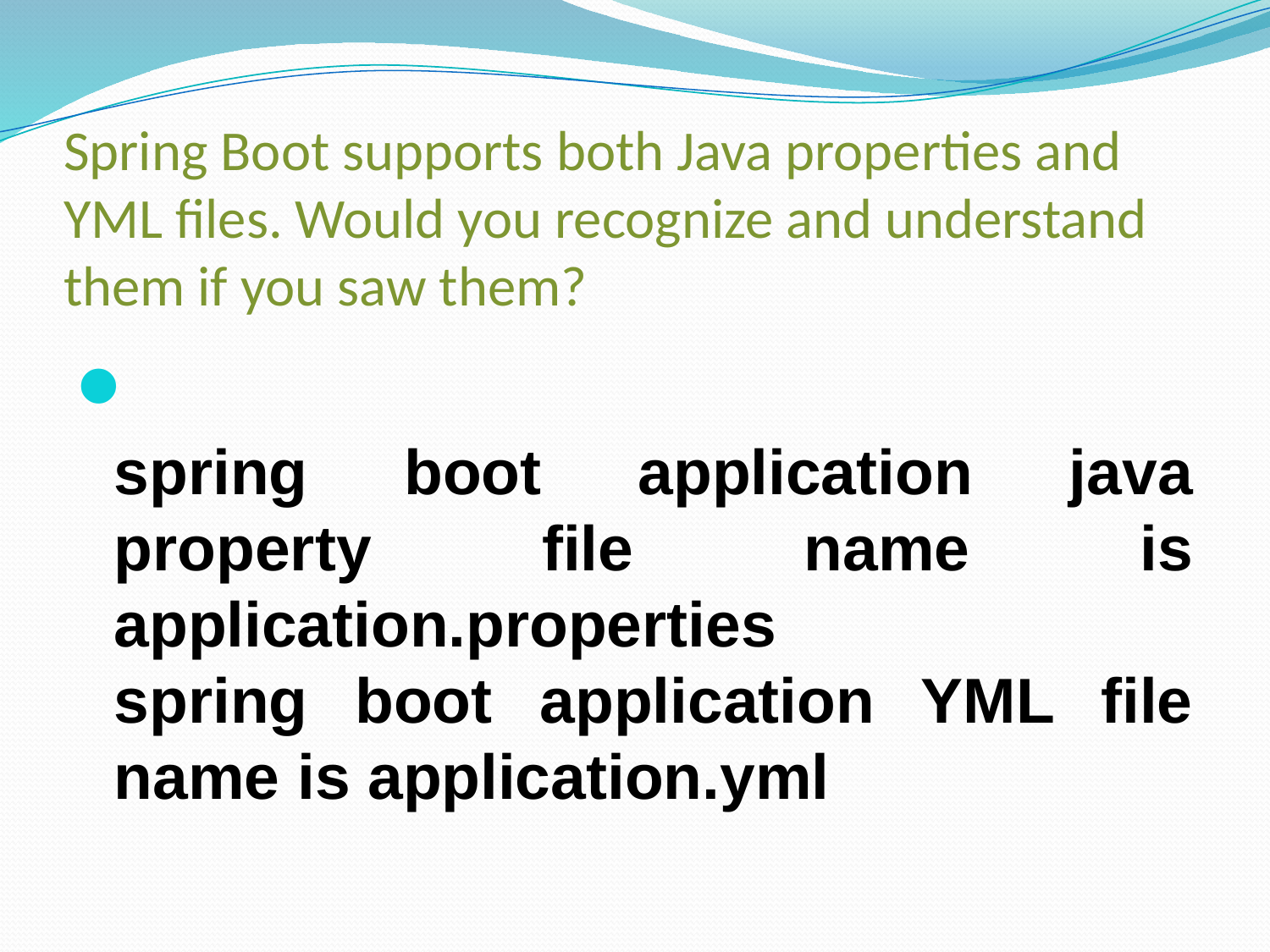

# Spring Boot supports both Java properties and YML files. Would you recognize and understand them if you saw them?
spring boot application java property file name is application.properties
spring boot application YML file name is application.yml